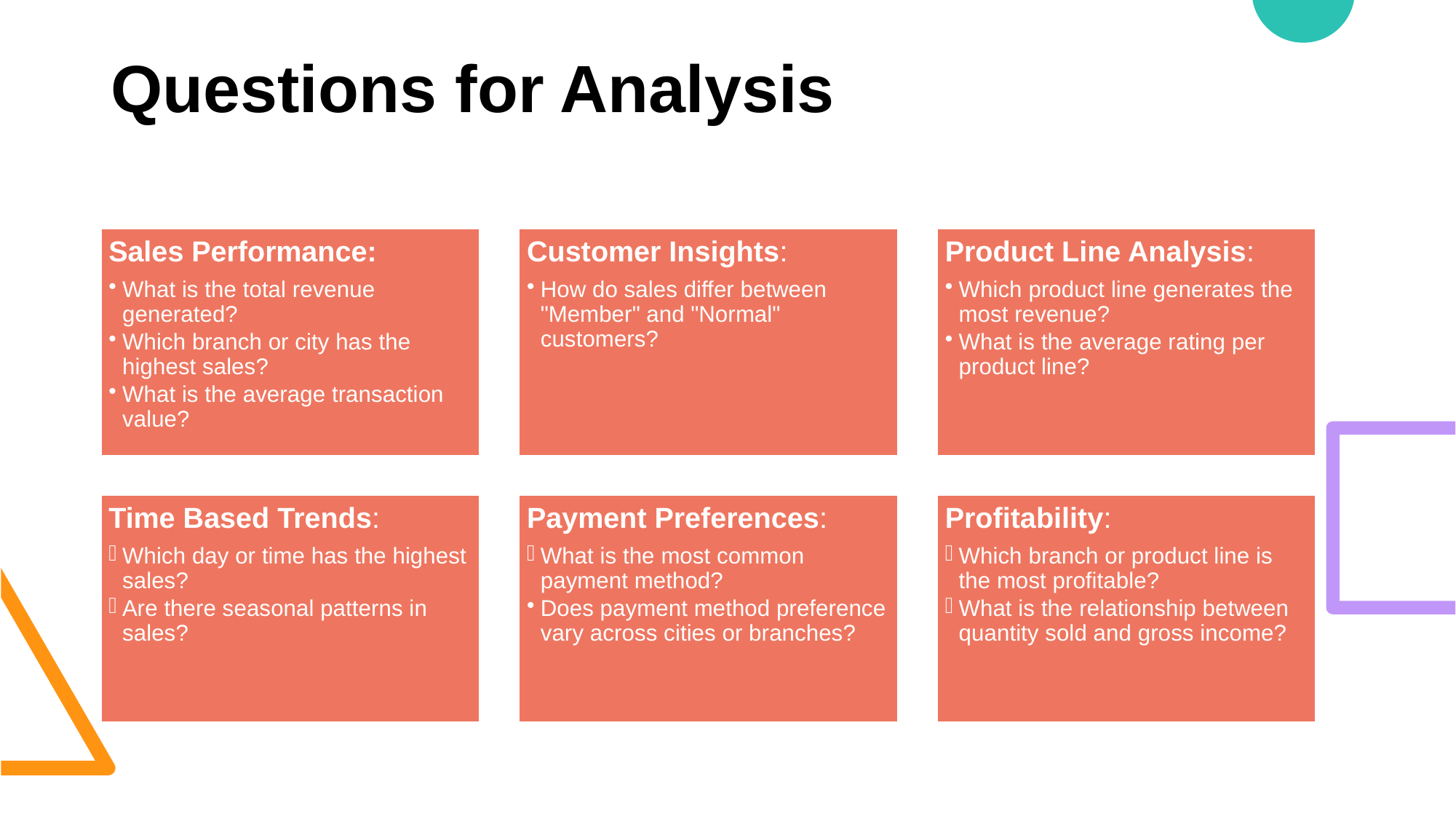

# Questions for Analysis
Sales Performance:
What is the total revenue generated?
Which branch or city has the highest sales?
What is the average transaction value?
Customer Insights:
How do sales differ between "Member" and "Normal" customers?

Product Line Analysis:
Which product line generates the most revenue?
What is the average rating per product line?
Time Based Trends:
Which day or time has the highest sales?
Are there seasonal patterns in sales?
Payment Preferences:
What is the most common payment method?
Does payment method preference vary across cities or branches?
Profitability:
Which branch or product line is the most profitable?
What is the relationship between quantity sold and gross income?